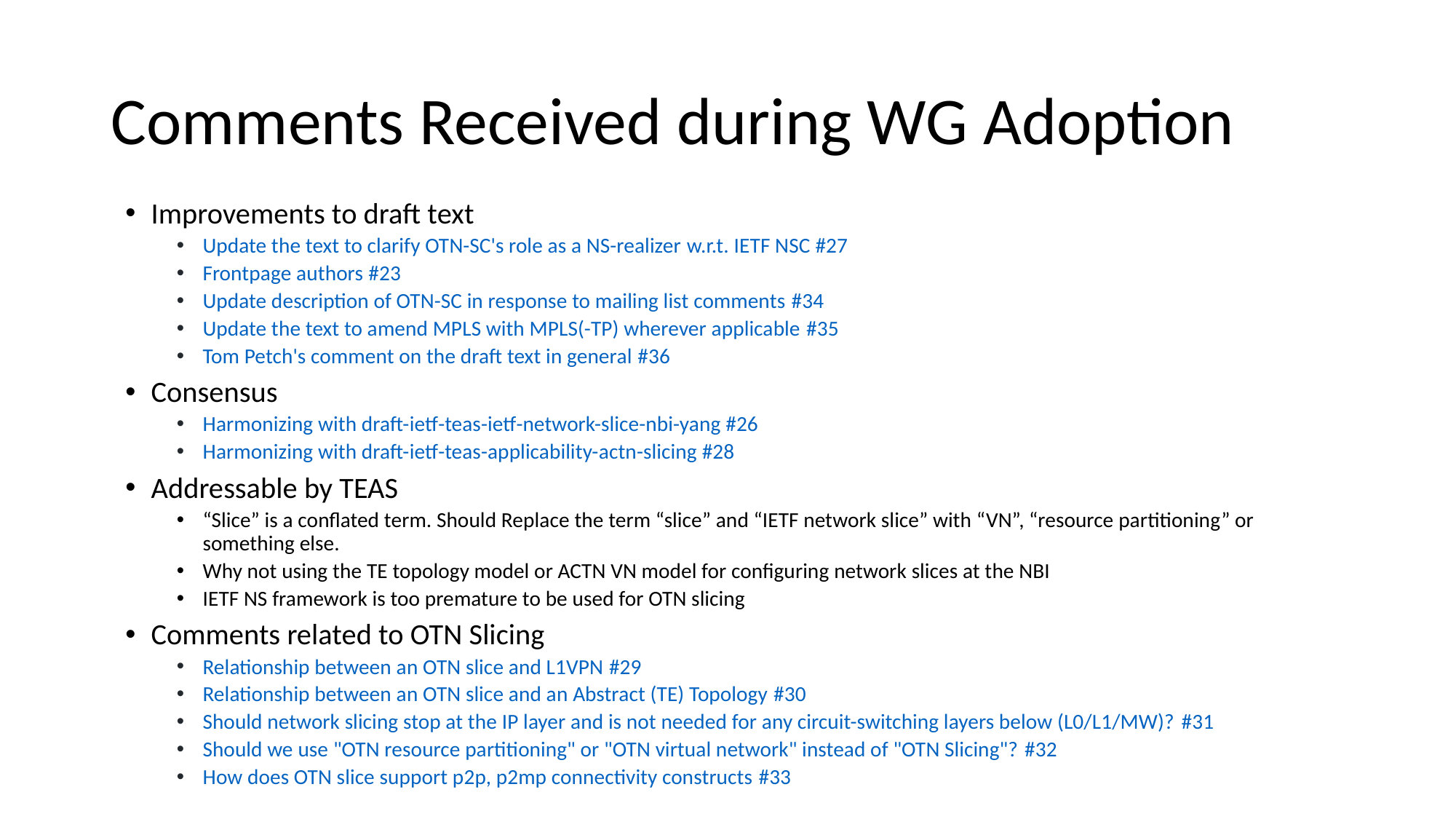

# Comments Received during WG Adoption
Improvements to draft text
Update the text to clarify OTN-SC's role as a NS-realizer w.r.t. IETF NSC #27
Frontpage authors #23
Update description of OTN-SC in response to mailing list comments #34
Update the text to amend MPLS with MPLS(-TP) wherever applicable #35
Tom Petch's comment on the draft text in general #36
Consensus
Harmonizing with draft-ietf-teas-ietf-network-slice-nbi-yang #26
Harmonizing with draft-ietf-teas-applicability-actn-slicing #28
Addressable by TEAS
“Slice” is a conflated term. Should Replace the term “slice” and “IETF network slice” with “VN”, “resource partitioning” or something else.
Why not using the TE topology model or ACTN VN model for configuring network slices at the NBI
IETF NS framework is too premature to be used for OTN slicing
Comments related to OTN Slicing
Relationship between an OTN slice and L1VPN #29
Relationship between an OTN slice and an Abstract (TE) Topology #30
Should network slicing stop at the IP layer and is not needed for any circuit-switching layers below (L0/L1/MW)? #31
Should we use "OTN resource partitioning" or "OTN virtual network" instead of "OTN Slicing"? #32
How does OTN slice support p2p, p2mp connectivity constructs #33